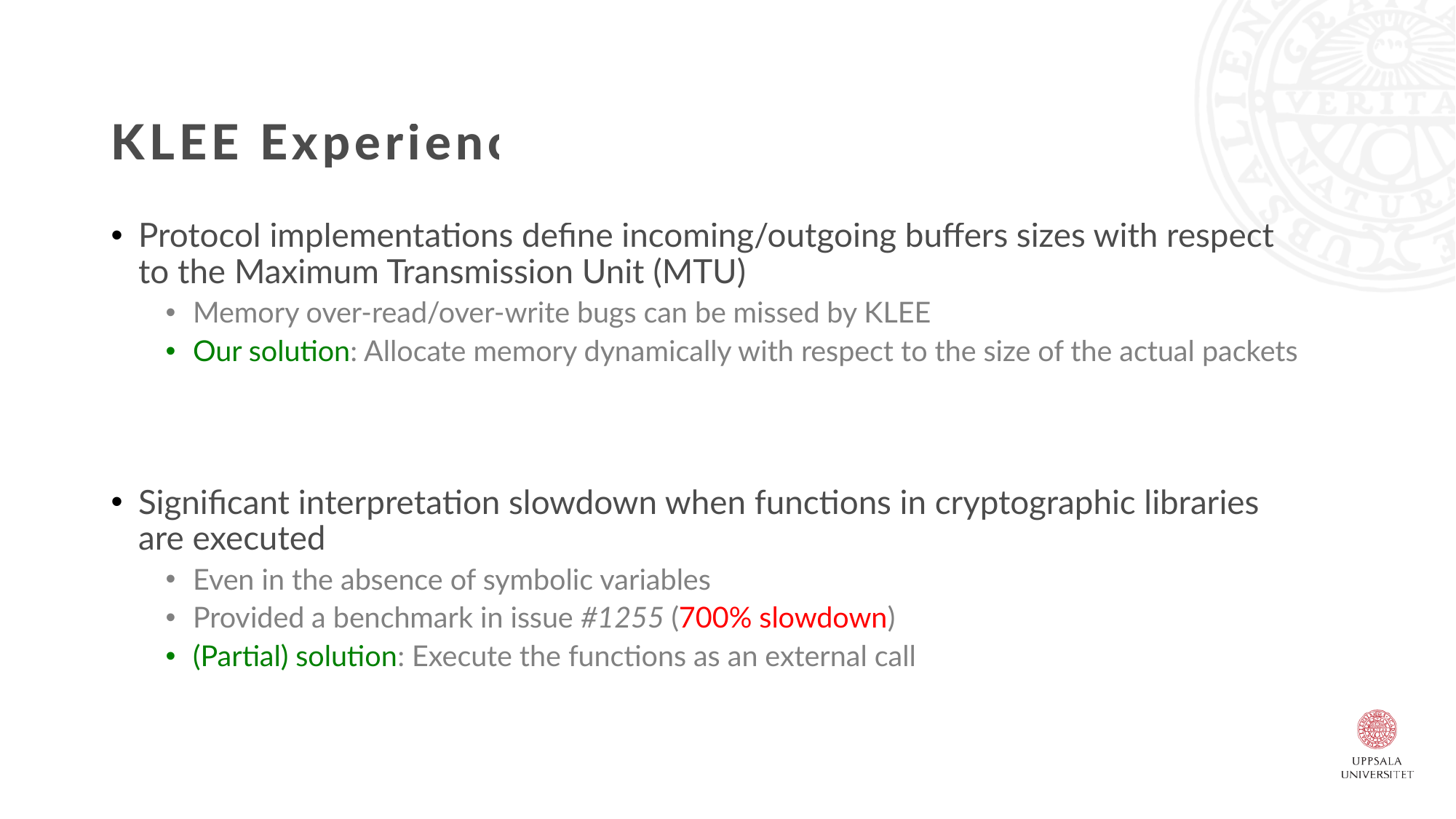

# KLEE Experiences
Protocol implementations define incoming/outgoing buffers sizes with respect to the Maximum Transmission Unit (MTU)
Memory over-read/over-write bugs can be missed by KLEE
Our solution: Allocate memory dynamically with respect to the size of the actual packets

Significant interpretation slowdown when functions in cryptographic libraries are executed
Even in the absence of symbolic variables
Provided a benchmark in issue #1255 (700% slowdown)
(Partial) solution: Execute the functions as an external call